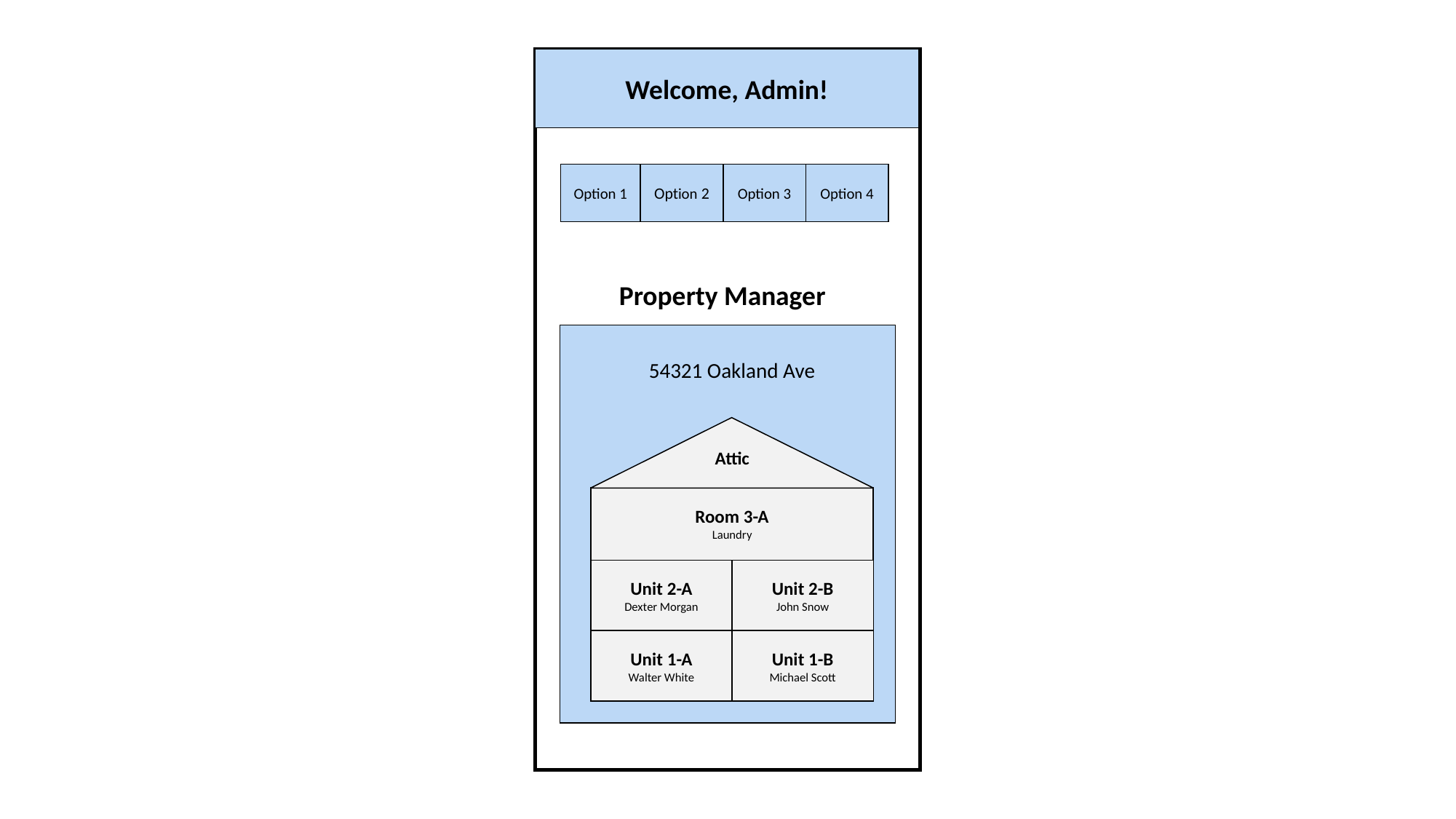

Welcome, Admin!
Option 2
Option 3
Option 4
Option 1
Property Manager

54321 Oakland Ave

Attic

Room 3-A
Laundry
Unit 2-B
John Snow
Unit 2-A
Dexter Morgan
Unit 1-A
Walter White
Unit 1-B
Michael Scott